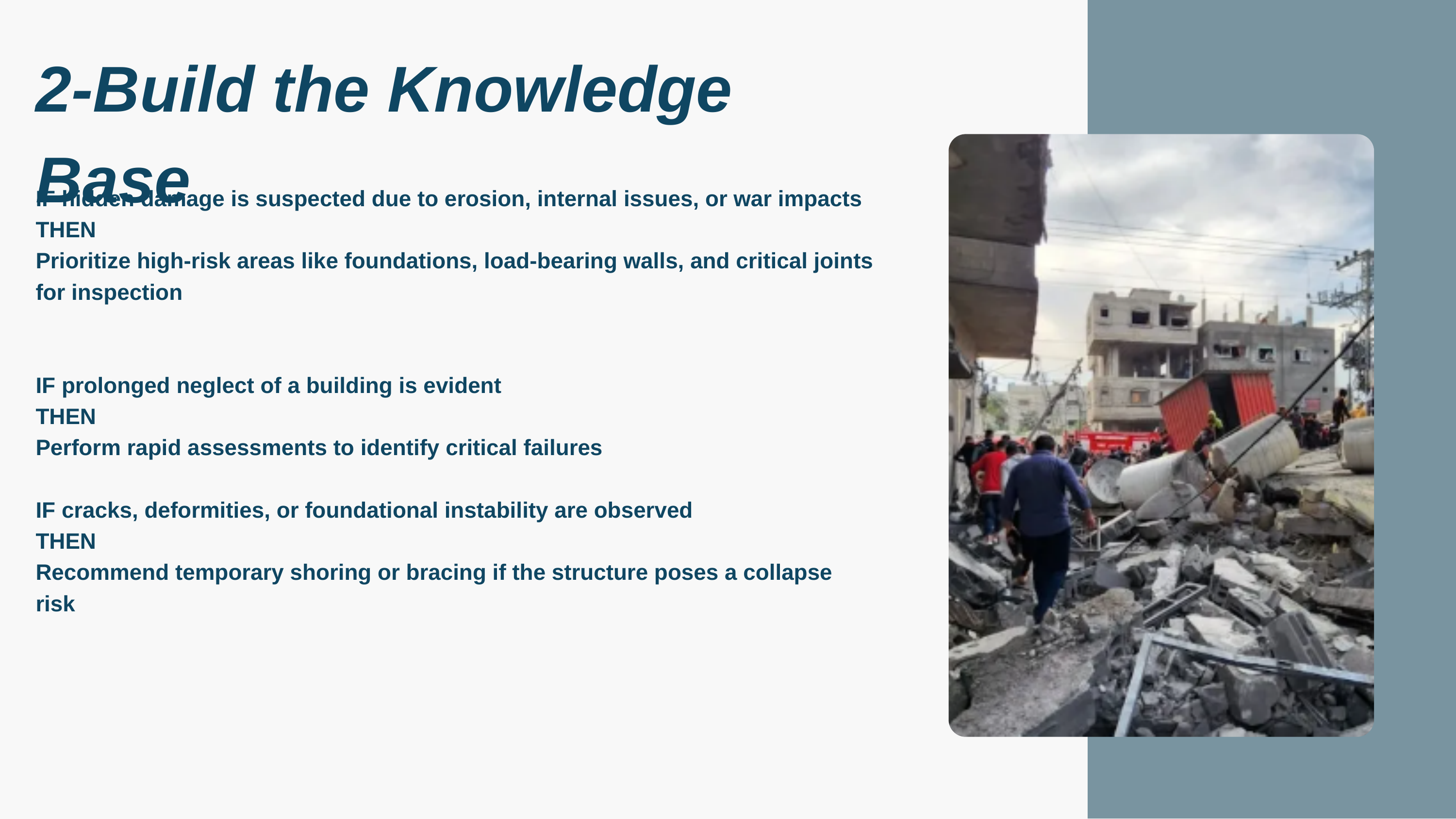

2-Build the Knowledge Base

IF hidden damage is suspected due to erosion, internal issues, or war impacts
THEN
Prioritize high-risk areas like foundations, load-bearing walls, and critical joints for inspection

IF prolonged neglect of a building is evident
THEN
Perform rapid assessments to identify critical failures

IF cracks, deformities, or foundational instability are observed
THEN
Recommend temporary shoring or bracing if the structure poses a collapse risk